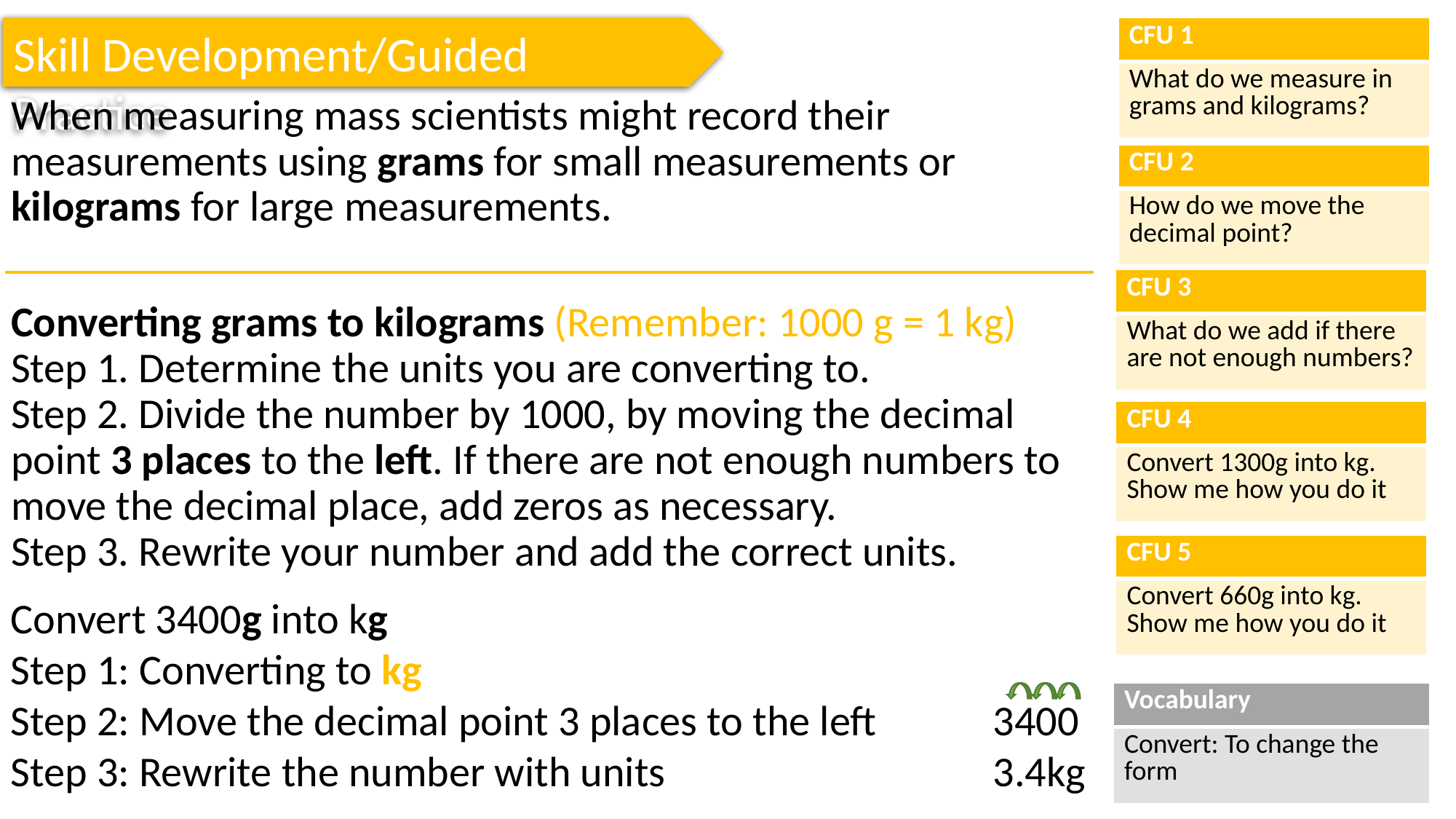

Skill Development/Guided Practice
| CFU 1 |
| --- |
| What do we measure in grams and kilograms? |
When measuring mass scientists might record their measurements using grams for small measurements or kilograms for large measurements.
| CFU 2 |
| --- |
| How do we move the decimal point? |
| CFU 3 |
| --- |
| What do we add if there are not enough numbers? |
Converting grams to kilograms (Remember: 1000 g = 1 kg)
Step 1. Determine the units you are converting to.
Step 2. Divide the number by 1000, by moving the decimal point 3 places to the left. If there are not enough numbers to move the decimal place, add zeros as necessary.
Step 3. Rewrite your number and add the correct units.
| CFU 4 |
| --- |
| Convert 1300g into kg. Show me how you do it |
| CFU 5 |
| --- |
| Convert 660g into kg. Show me how you do it |
Convert 3400g into kg
Step 1: Converting to kg
Step 2: Move the decimal point 3 places to the left 	3400
Step 3: Rewrite the number with units			3.4kg

| Vocabulary |
| --- |
| Convert: To change the form |